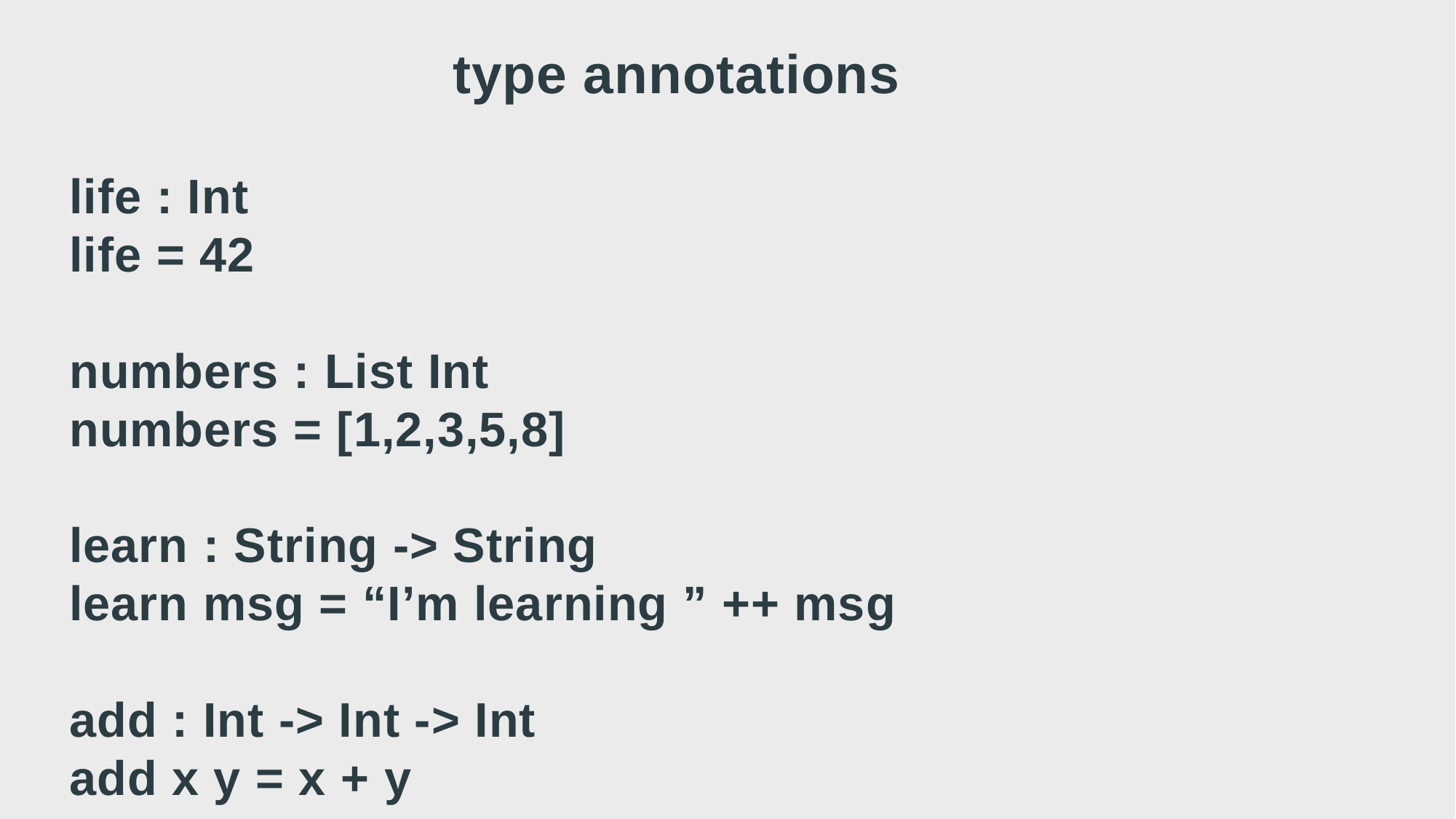

type annotations
life : Int
life = 42

numbers : List Int
numbers = [1,2,3,5,8]

learn : String -> String
learn msg = “I’m learning ” ++ msg

add : Int -> Int -> Int
add x y = x + y